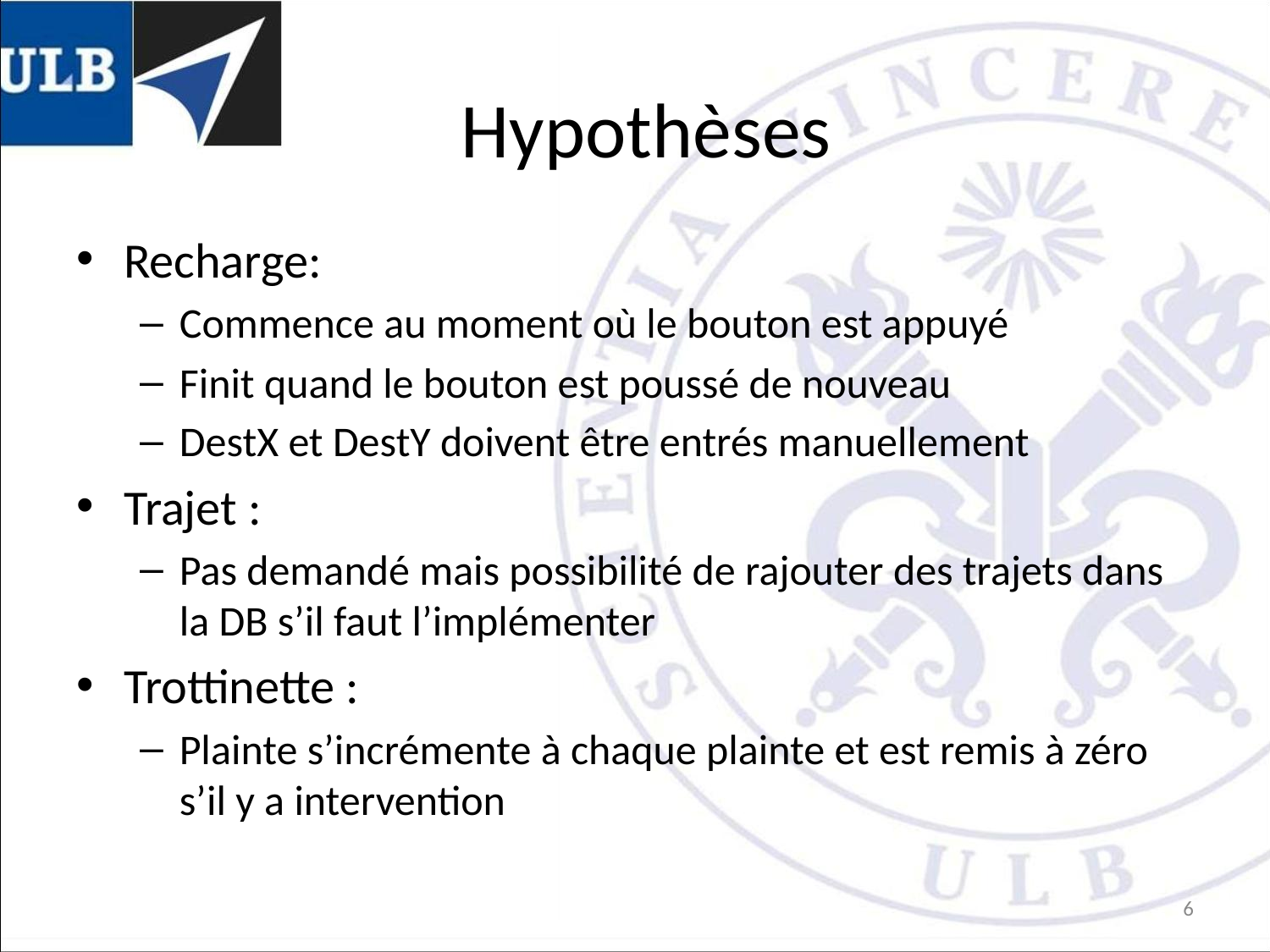

# Hypothèses
Recharge:
Commence au moment où le bouton est appuyé
Finit quand le bouton est poussé de nouveau
DestX et DestY doivent être entrés manuellement
Trajet :
Pas demandé mais possibilité de rajouter des trajets dans la DB s’il faut l’implémenter
Trottinette :
Plainte s’incrémente à chaque plainte et est remis à zéro s’il y a intervention

6